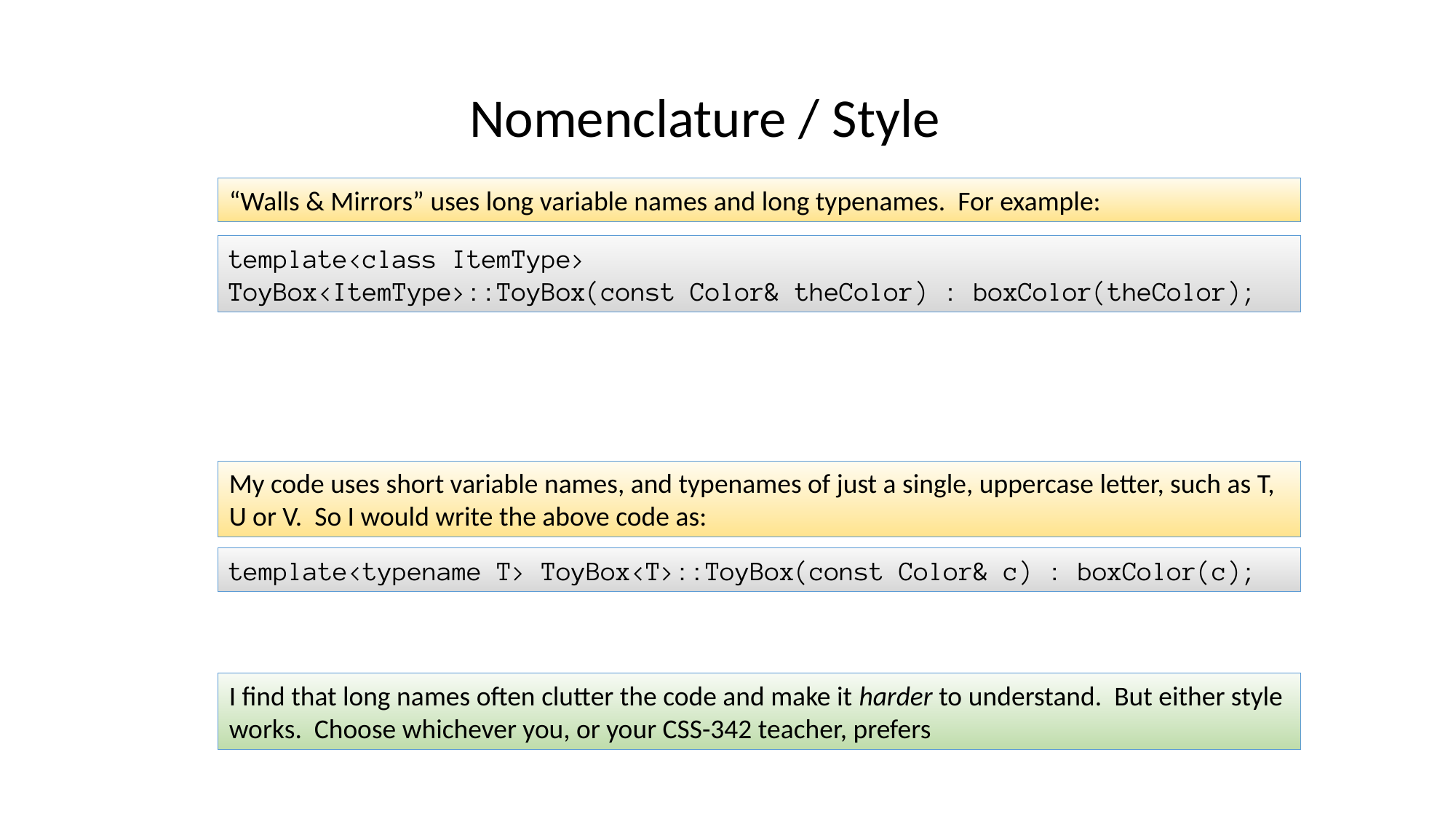

Nomenclature / Style
“Walls & Mirrors” uses long variable names and long typenames.  For example:
template<class ItemType>
ToyBox<ItemType>::ToyBox(const Color& theColor) : boxColor(theColor);
My code uses short variable names, and typenames of just a single, uppercase letter, such as T, U or V.  So I would write the above code as:
template<typename T> ToyBox<T>::ToyBox(const Color& c) : boxColor(c);
I find that long names often clutter the code and make it harder to understand.  But either style works.  Choose whichever you, or your CSS-342 teacher, prefers